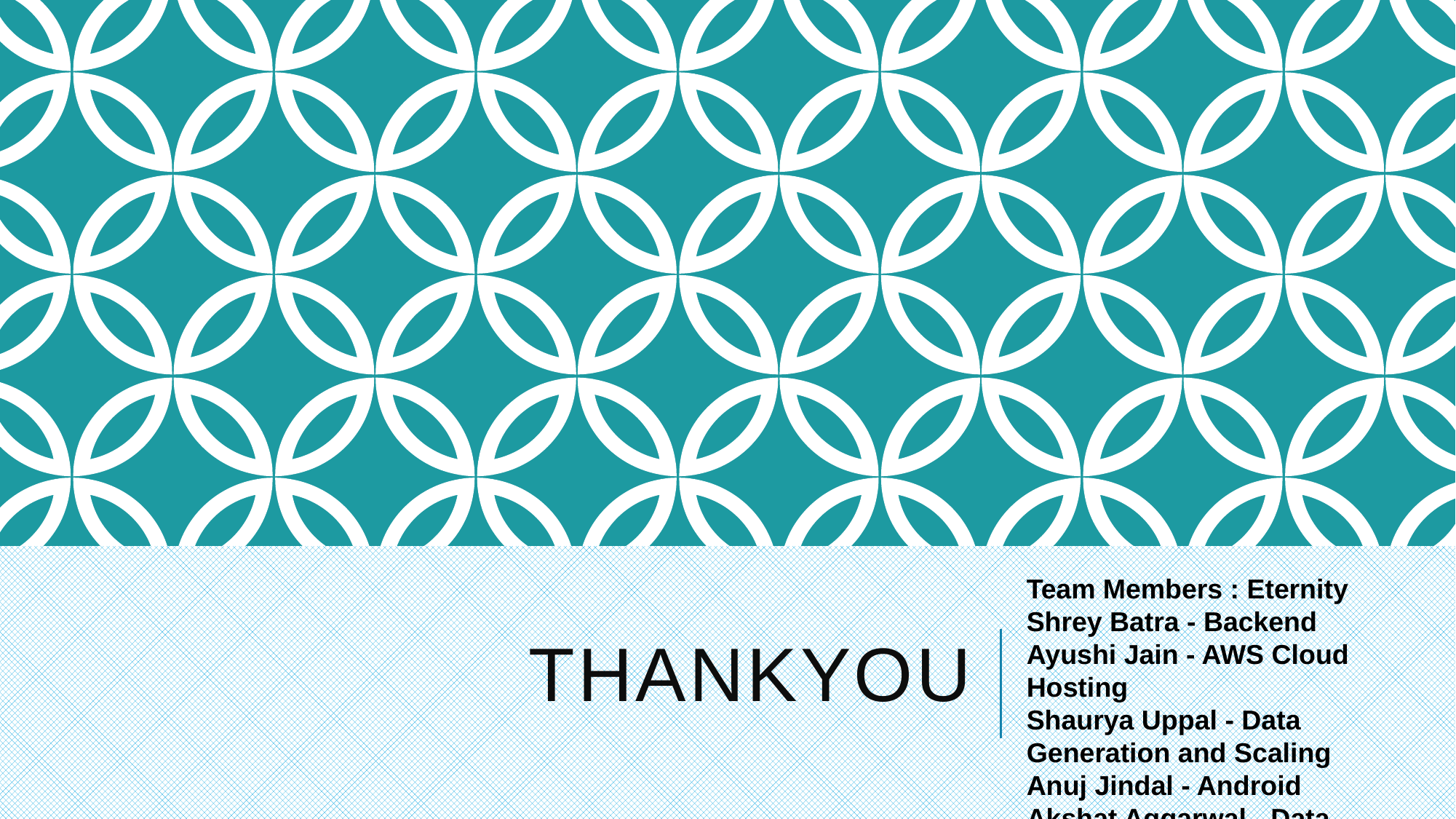

Team Members : Eternity
Shrey Batra - Backend
Ayushi Jain - AWS Cloud Hosting
Shaurya Uppal - Data Generation and Scaling
Anuj Jindal - Android
Akshat Aggarwal - Data Scaling

# THANKYOU